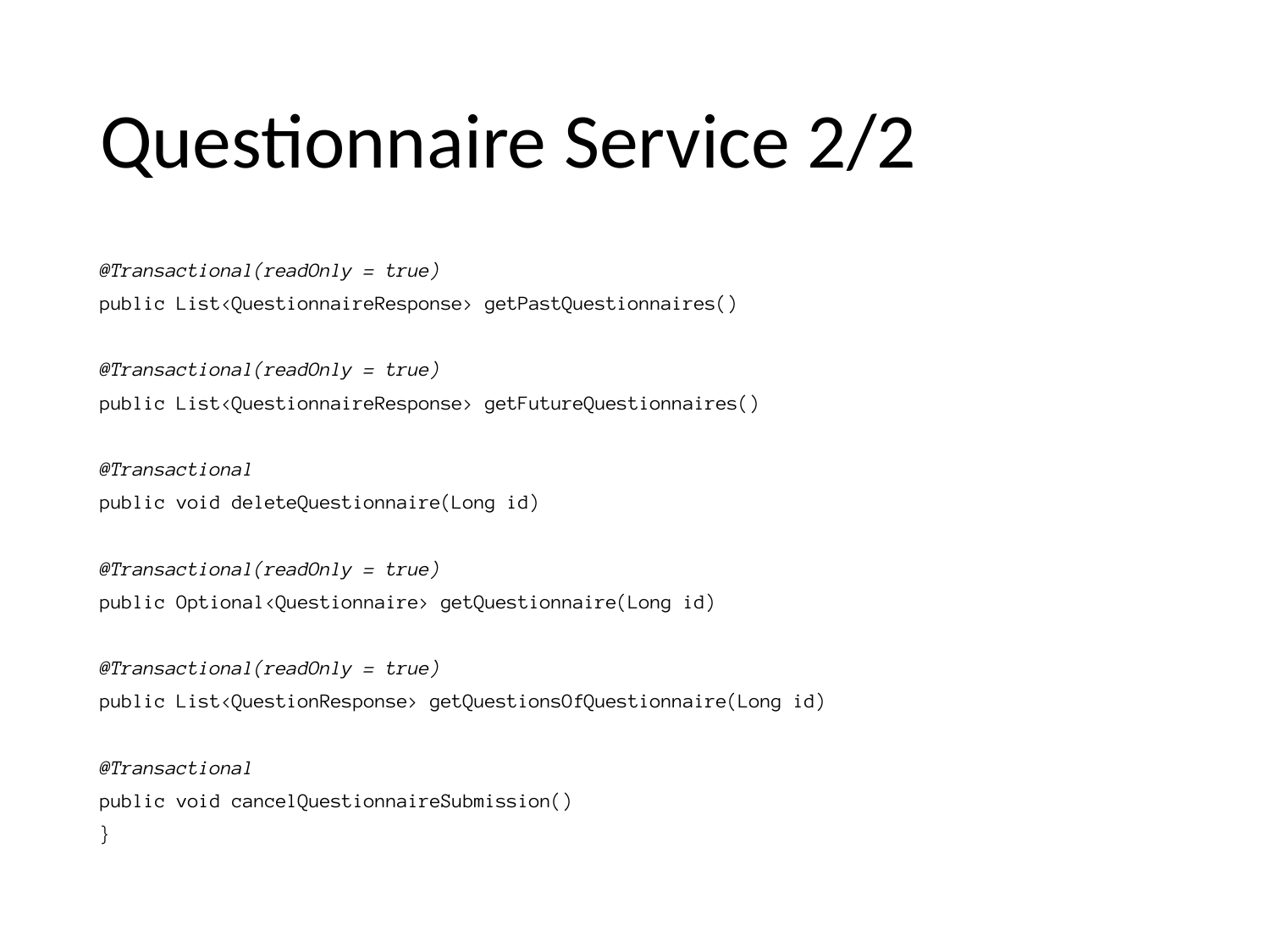

# Questionnaire Service 2/2
@Transactional(readOnly = true)
public List<QuestionnaireResponse> getPastQuestionnaires()

@Transactional(readOnly = true)
public List<QuestionnaireResponse> getFutureQuestionnaires()

@Transactional
public void deleteQuestionnaire(Long id)

@Transactional(readOnly = true)
public Optional<Questionnaire> getQuestionnaire(Long id)

@Transactional(readOnly = true)
public List<QuestionResponse> getQuestionsOfQuestionnaire(Long id)

@Transactional
public void cancelQuestionnaireSubmission()
}